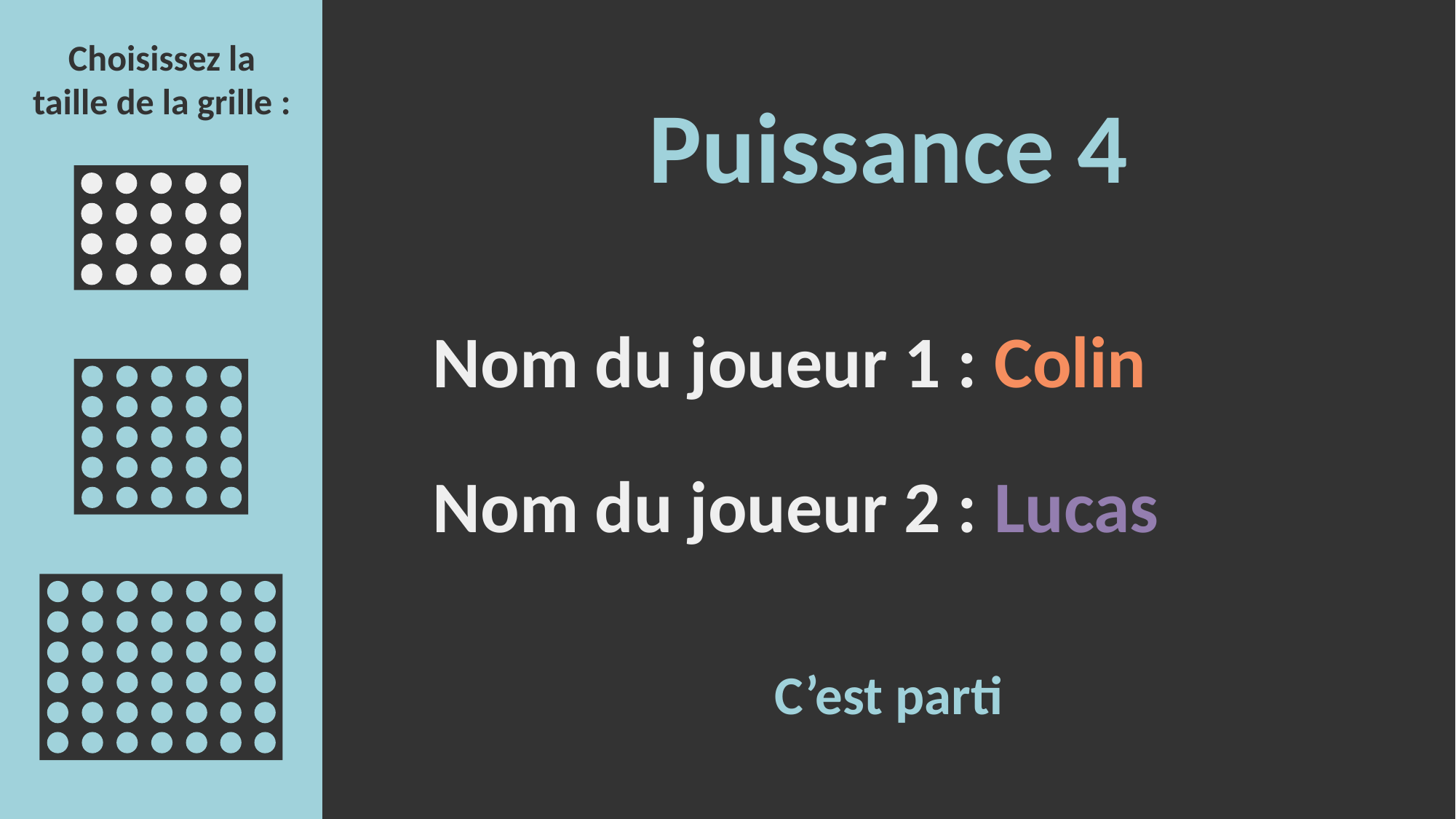

Choisissez la taille de la grille :
Puissance 4

Nom du joueur 1 : Colin

Nom du joueur 2 : Lucas

C’est parti